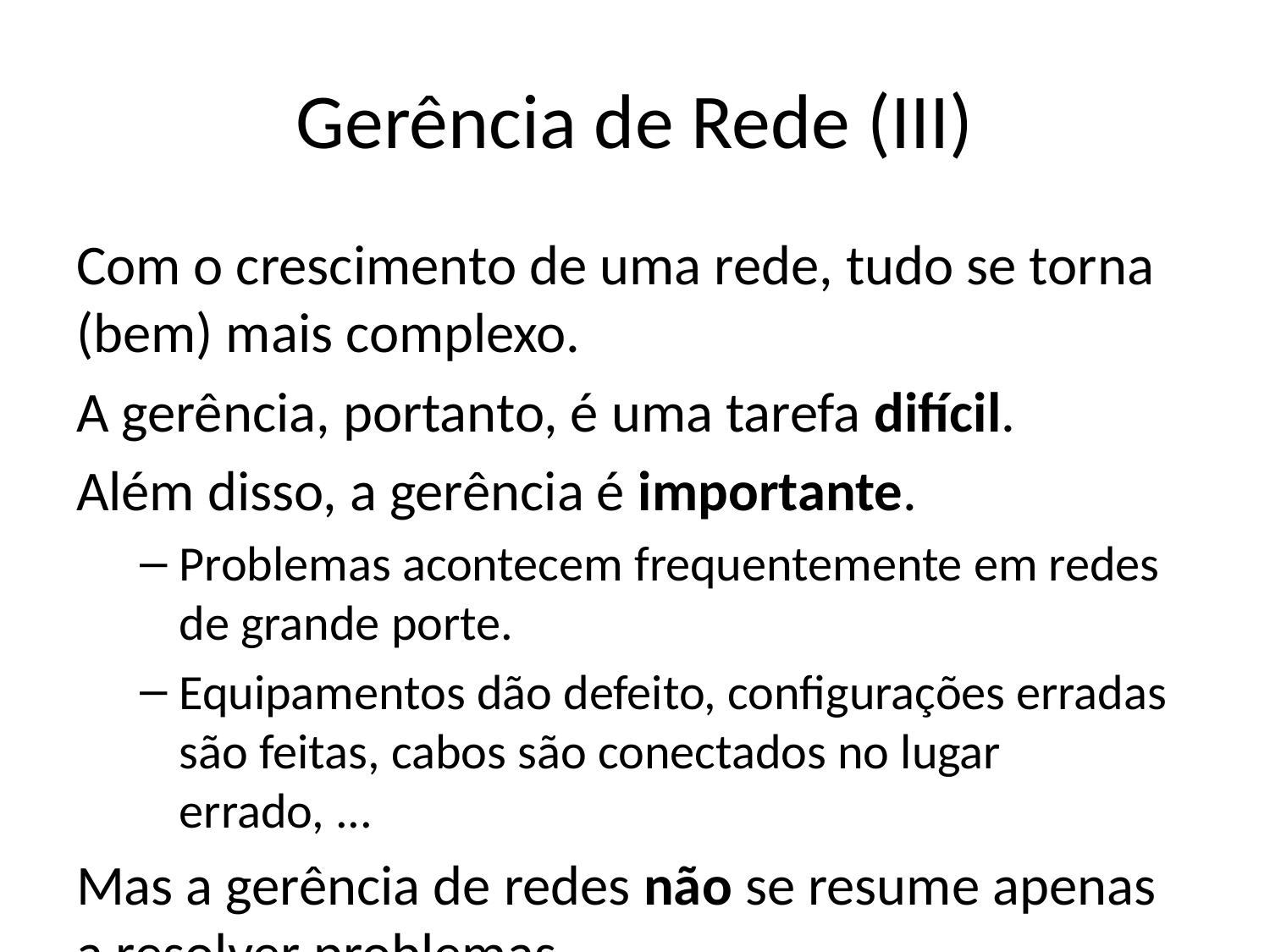

# Gerência de Rede (III)
Com o crescimento de uma rede, tudo se torna (bem) mais complexo.
A gerência, portanto, é uma tarefa difícil.
Além disso, a gerência é importante.
Problemas acontecem frequentemente em redes de grande porte.
Equipamentos dão defeito, configurações erradas são feitas, cabos são conectados no lugar errado, ...
Mas a gerência de redes não se resume apenas a resolver problemas.
Mais genericamente, é desejável:
Prever/prevenir potenciais problemas.
Identificar mudanças nos perfis de uso da rede.
Identificar comportamentos anômalos da rede.
...